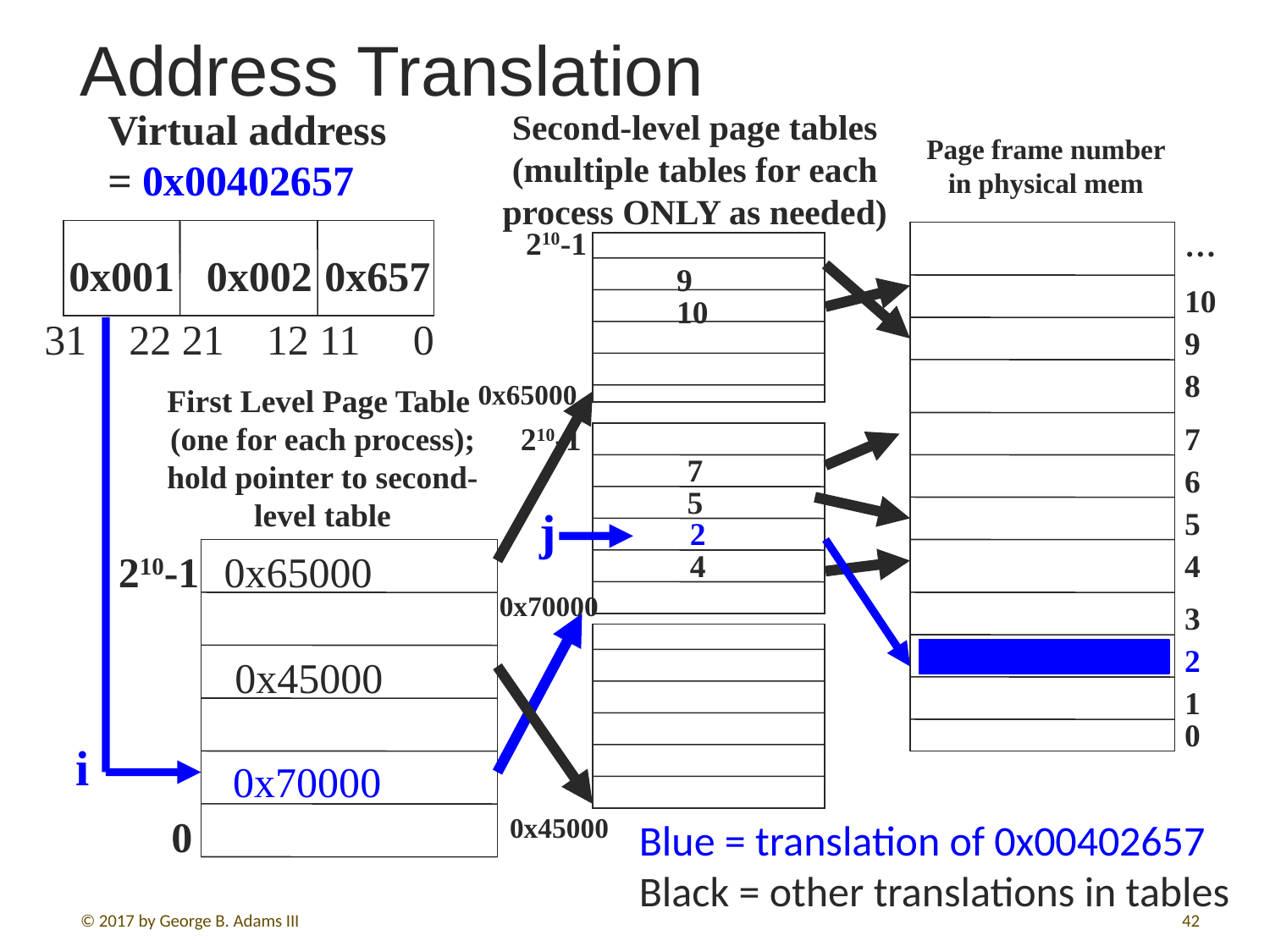

Address Translation

Virtual address = 0x00402657
Second-level page tables (multiple tables for each process ONLY as needed)
Page frame number in physical mem
210-1
 …

0x001
0x002
0x657
 9

 10
 10

31    22 21    12 11     0

 9

 8
0x65000
First Level Page Table
(one for each process); hold pointer to second-level table

210-1

 7

 7

 6
 5

j

 5
2

210-1

0x65000
4

 4

0x70000

 3

 2

0x45000

 1

 0

i

0x70000

0

0x45000
Blue = translation of 0x00402657
Black = other translations in tables

© 2017 by George B. Adams III
42